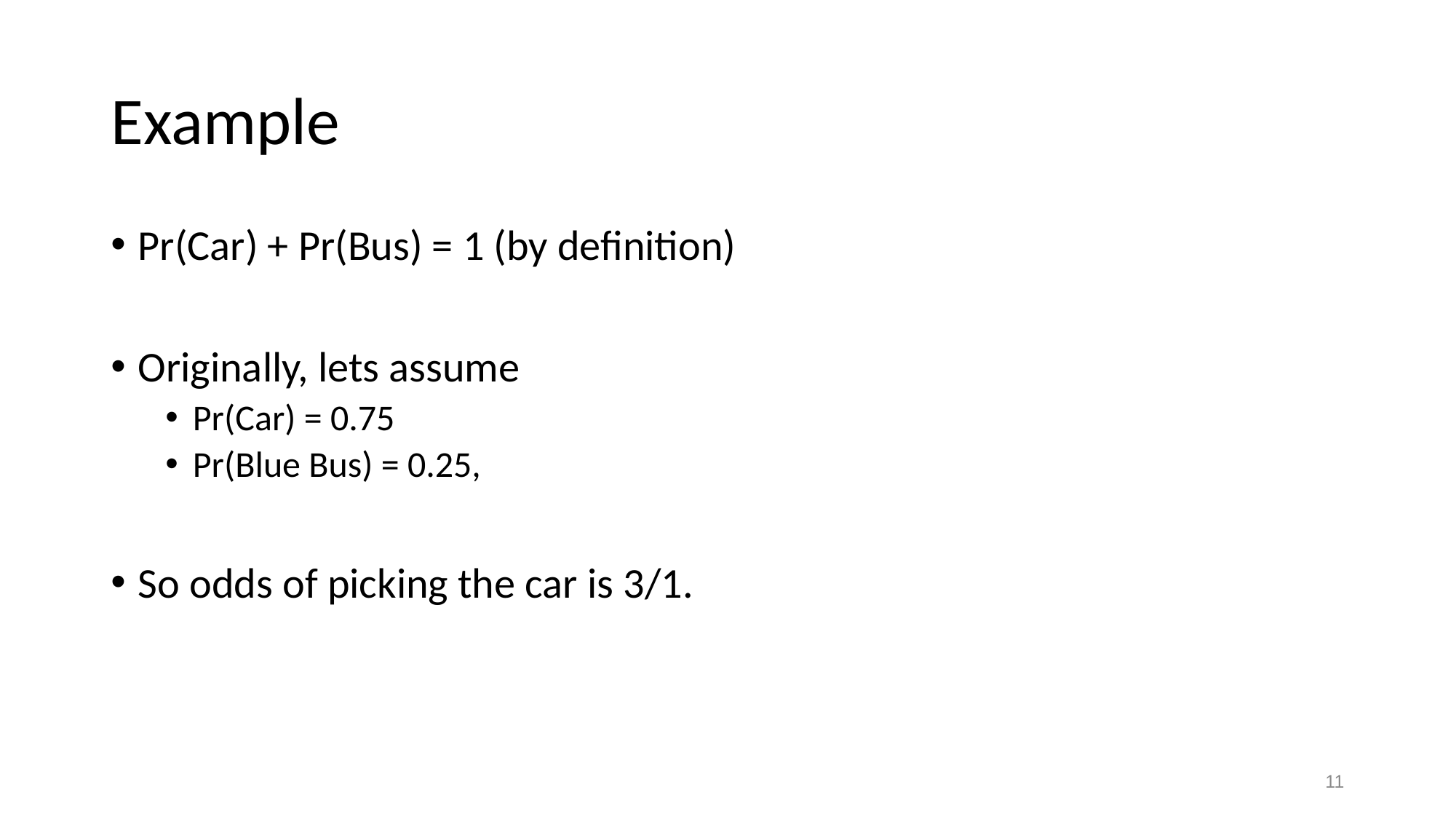

# Example
Pr(Car) + Pr(Bus) = 1 (by definition)

Originally, lets assume
Pr(Car) = 0.75
Pr(Blue Bus) = 0.25,

So odds of picking the car is 3/1.
11